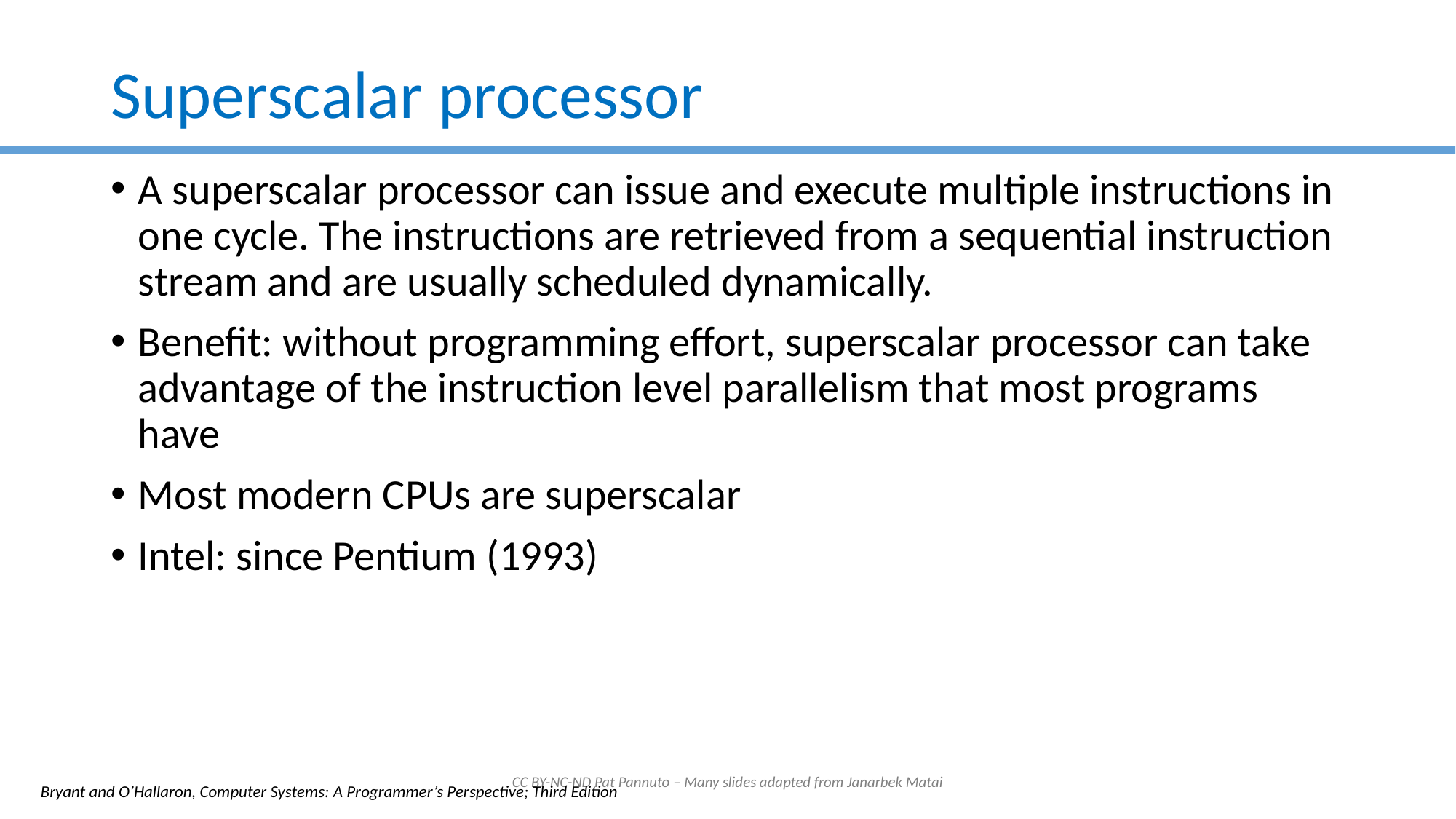

# Superscalar processor
A superscalar processor can issue and execute multiple instructions in one cycle. The instructions are retrieved from a sequential instruction stream and are usually scheduled dynamically.
Benefit: without programming effort, superscalar processor can take advantage of the instruction level parallelism that most programs have
Most modern CPUs are superscalar
Intel: since Pentium (1993)

CC BY-NC-ND Pat Pannuto – Many slides adapted from Janarbek Matai
Bryant and O’Hallaron, Computer Systems: A Programmer’s Perspective; Third Edition